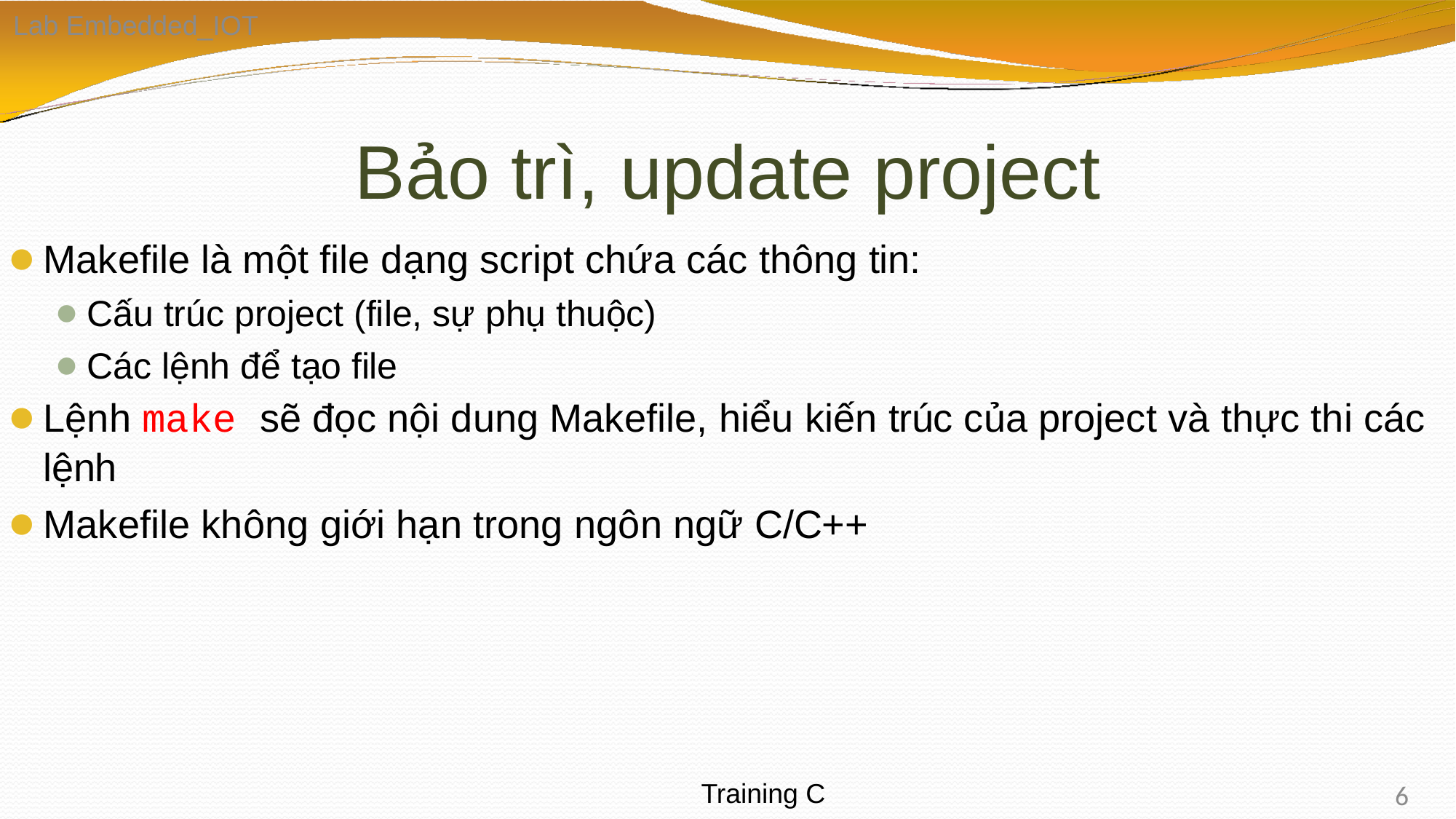

Lab Embedded_IOT
# Bảo trì, update project
Makefile là một file dạng script chứa các thông tin:
Cấu trúc project (file, sự phụ thuộc)
Các lệnh để tạo file
Lệnh make sẽ đọc nội dung Makefile, hiểu kiến trúc của project và thực thi các lệnh
Makefile không giới hạn trong ngôn ngữ C/C++

6